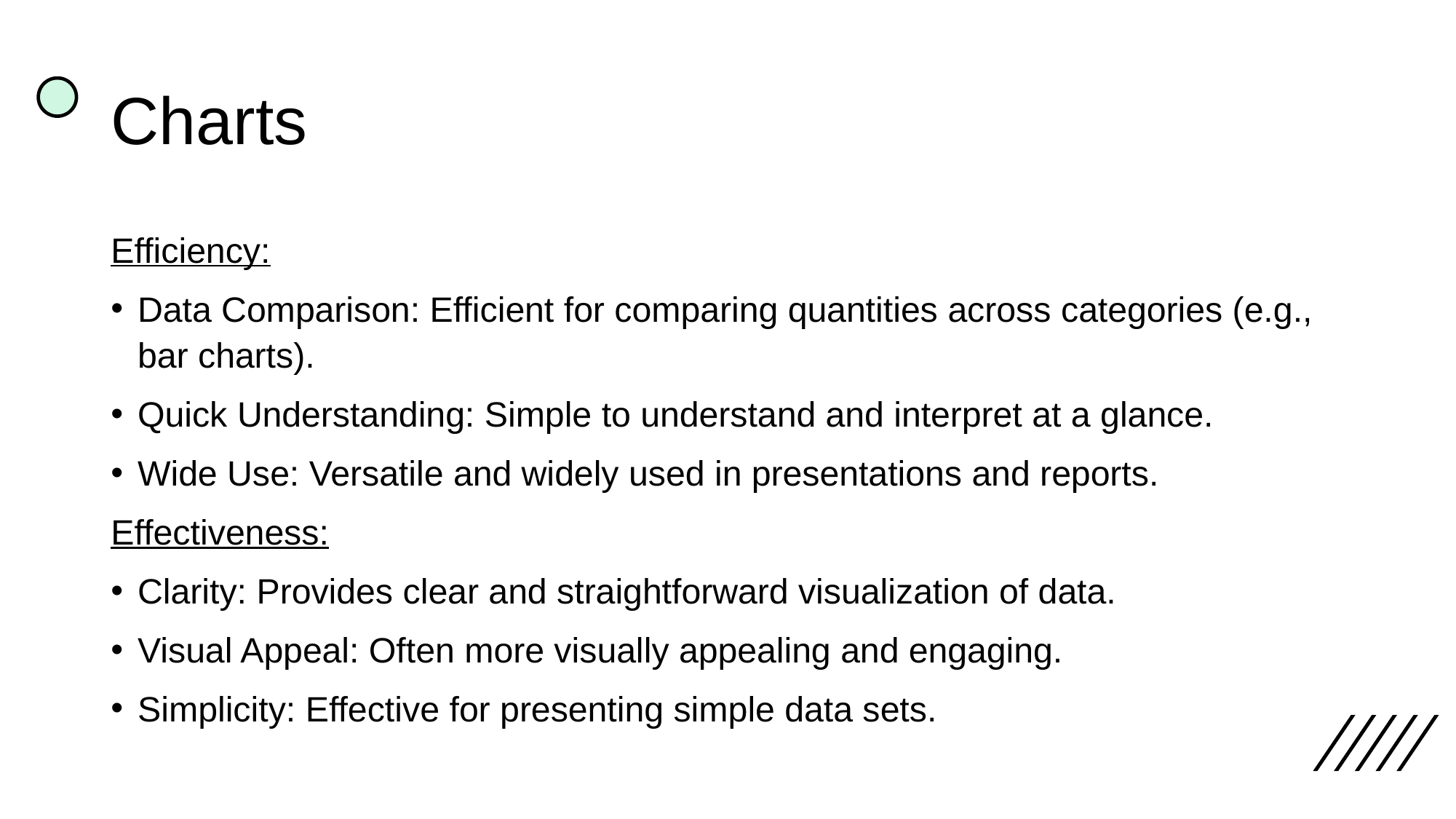

# Charts
Efficiency:
Data Comparison: Efficient for comparing quantities across categories (e.g., bar charts).
Quick Understanding: Simple to understand and interpret at a glance.
Wide Use: Versatile and widely used in presentations and reports.
Effectiveness:
Clarity: Provides clear and straightforward visualization of data.
Visual Appeal: Often more visually appealing and engaging.
Simplicity: Effective for presenting simple data sets.